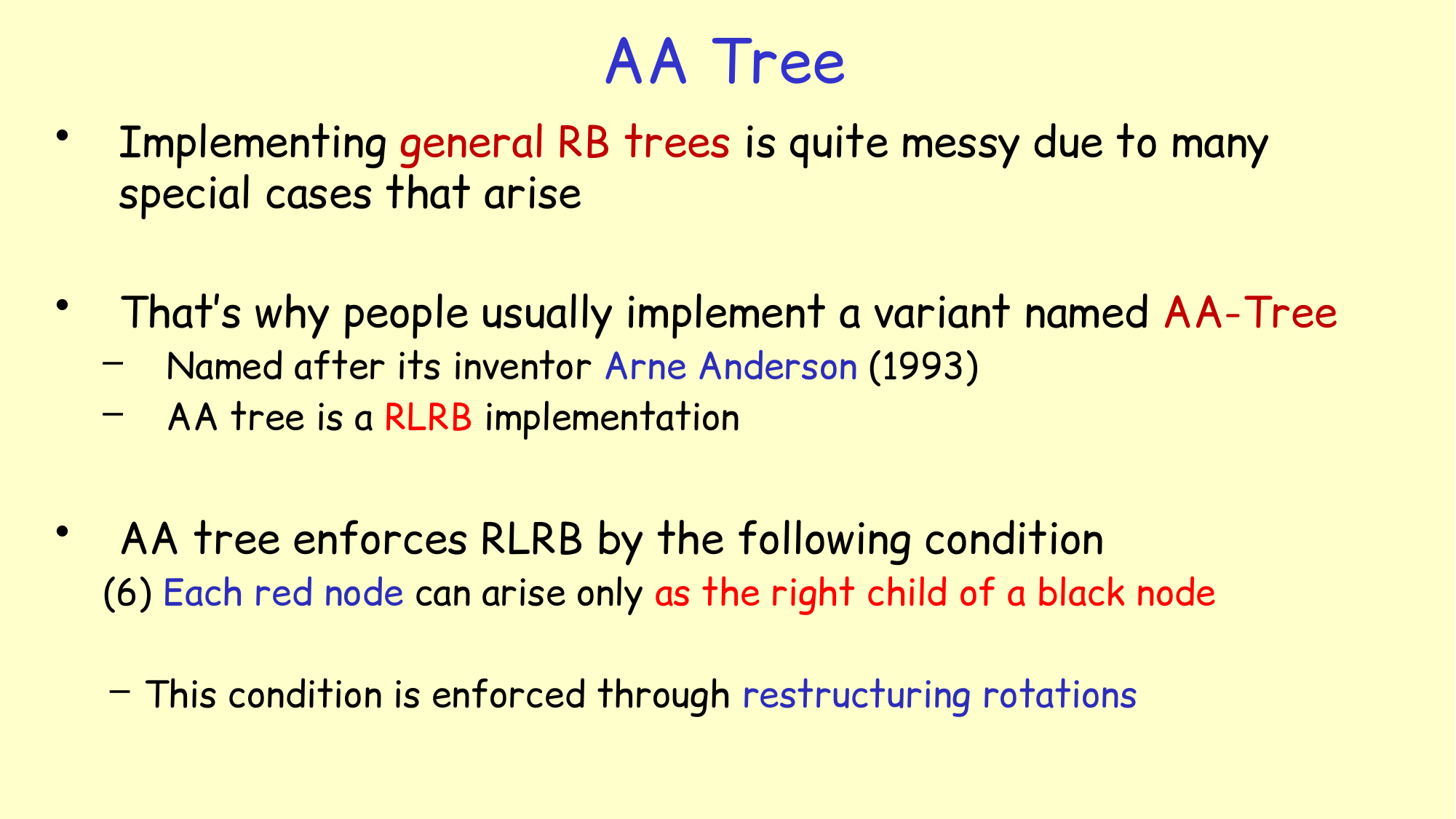

# AA Tree
Implementing general RB trees is quite messy due to many special cases that arise

That’s why people usually implement a variant named AA-Tree
Named after its inventor Arne Anderson (1993)
AA tree is a RLRB implementation

AA tree enforces RLRB by the following condition
(6) Each red node can arise only as the right child of a black node

This condition is enforced through restructuring rotations